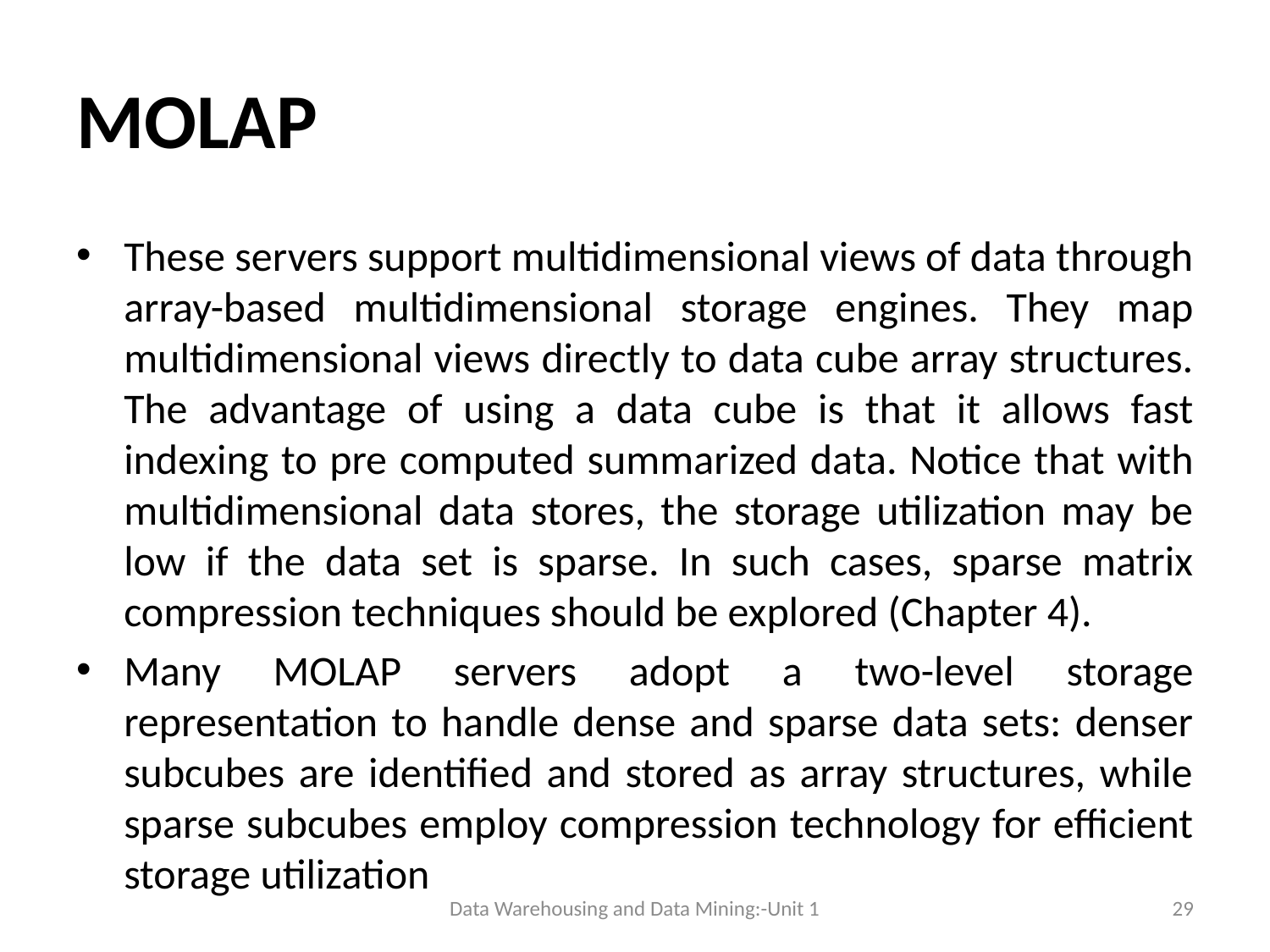

# MOLAP
These servers support multidimensional views of data through array-based multidimensional storage engines. They map multidimensional views directly to data cube array structures. The advantage of using a data cube is that it allows fast indexing to pre computed summarized data. Notice that with multidimensional data stores, the storage utilization may be low if the data set is sparse. In such cases, sparse matrix compression techniques should be explored (Chapter 4).
Many MOLAP servers adopt a two-level storage representation to handle dense and sparse data sets: denser subcubes are identified and stored as array structures, while sparse subcubes employ compression technology for efficient storage utilization
Data Warehousing and Data Mining:-Unit 1
29